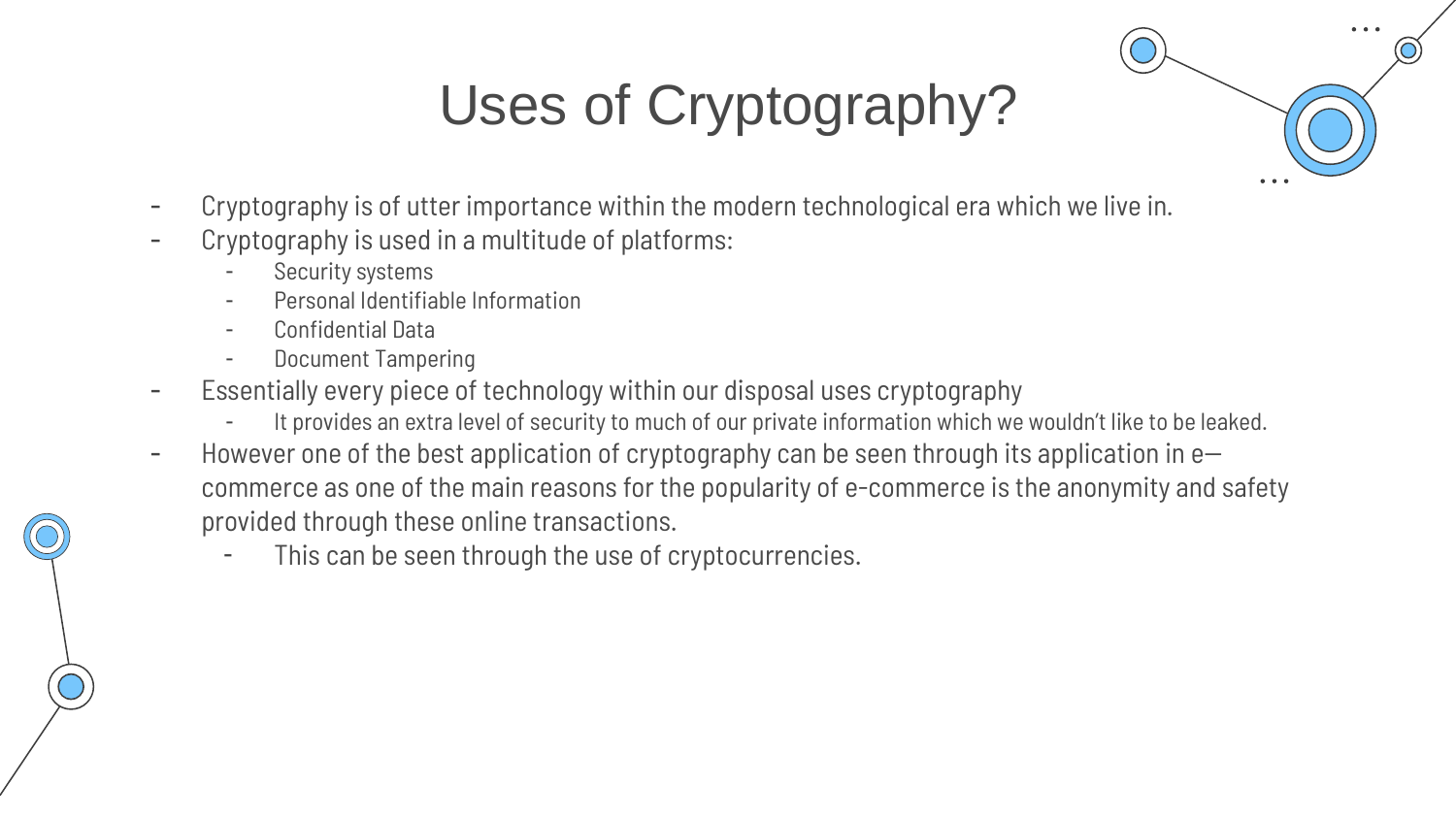

# Uses of Cryptography?
Cryptography is of utter importance within the modern technological era which we live in.
Cryptography is used in a multitude of platforms:
Security systems
Personal Identifiable Information
Confidential Data
Document Tampering
Essentially every piece of technology within our disposal uses cryptography
It provides an extra level of security to much of our private information which we wouldn’t like to be leaked.
However one of the best application of cryptography can be seen through its application in e--commerce as one of the main reasons for the popularity of e-commerce is the anonymity and safety provided through these online transactions.
This can be seen through the use of cryptocurrencies.